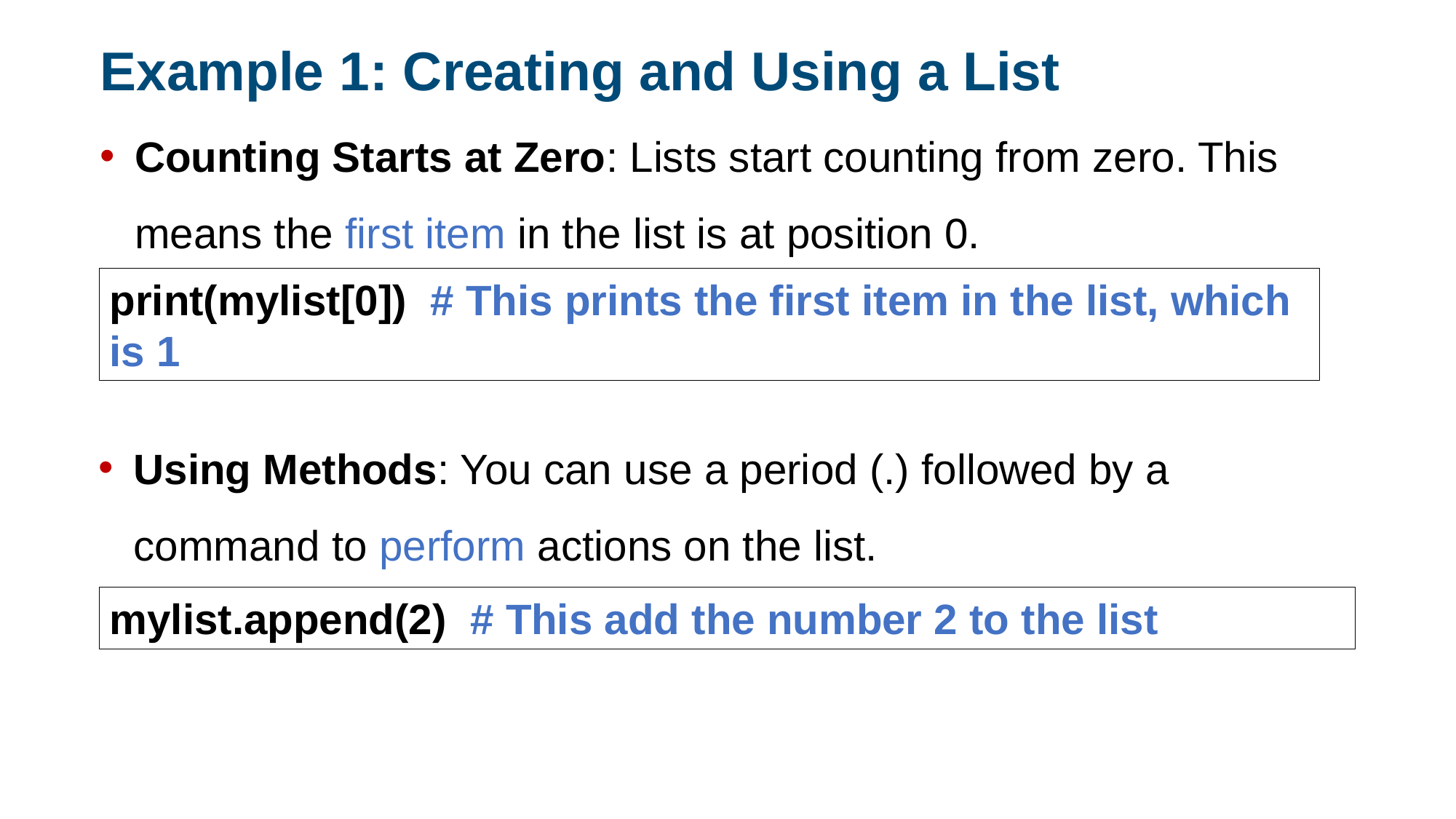

Example 1: Creating and Using a List
Counting Starts at Zero: Lists start counting from zero. This means the first item in the list is at position 0.
print(mylist[0])  # This prints the first item in the list, which is 1
Using Methods: You can use a period (.) followed by a command to perform actions on the list.
mylist.append(2)  # This add the number 2 to the list